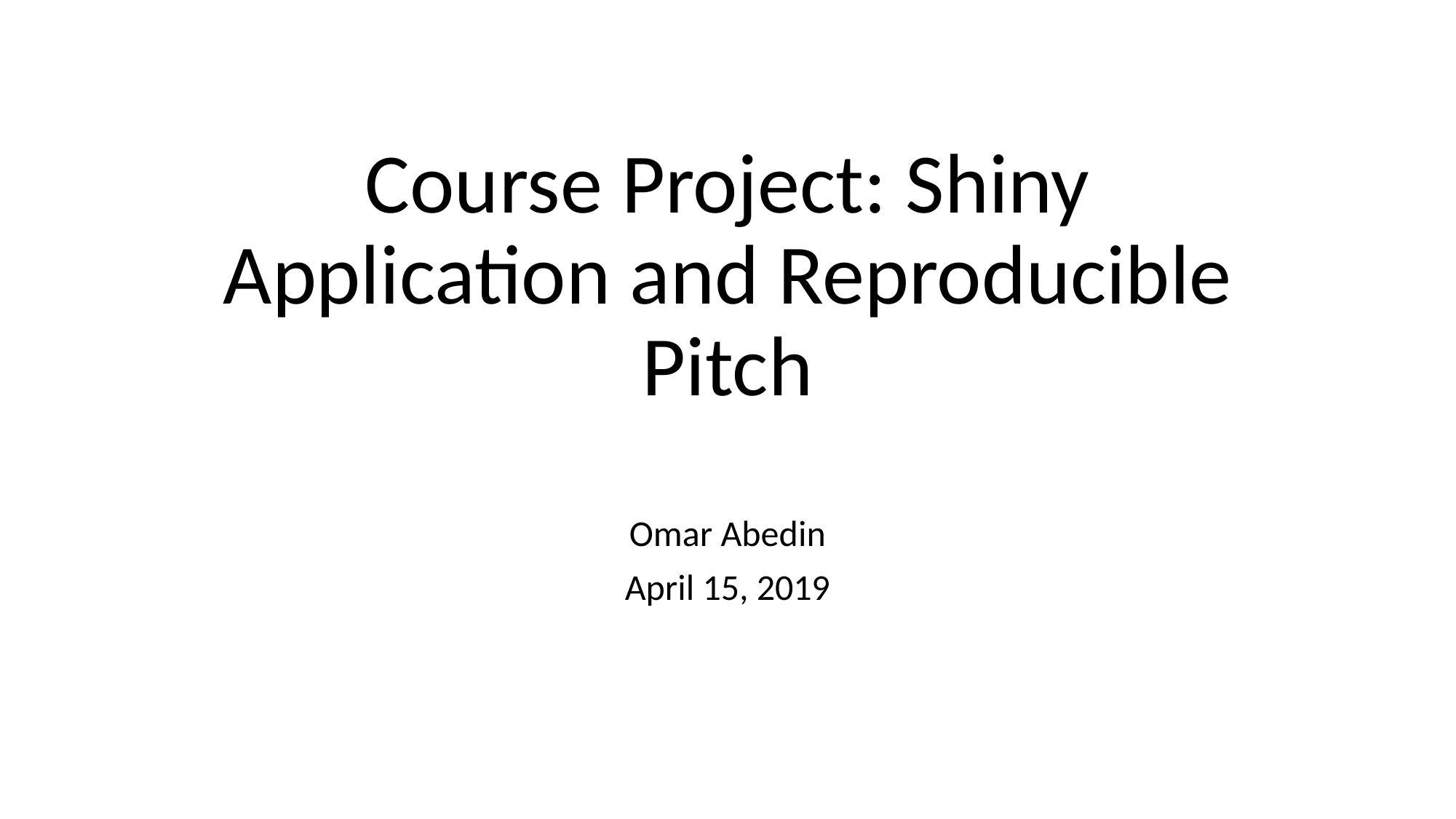

# Course Project: Shiny Application and Reproducible Pitch
Omar Abedin
April 15, 2019